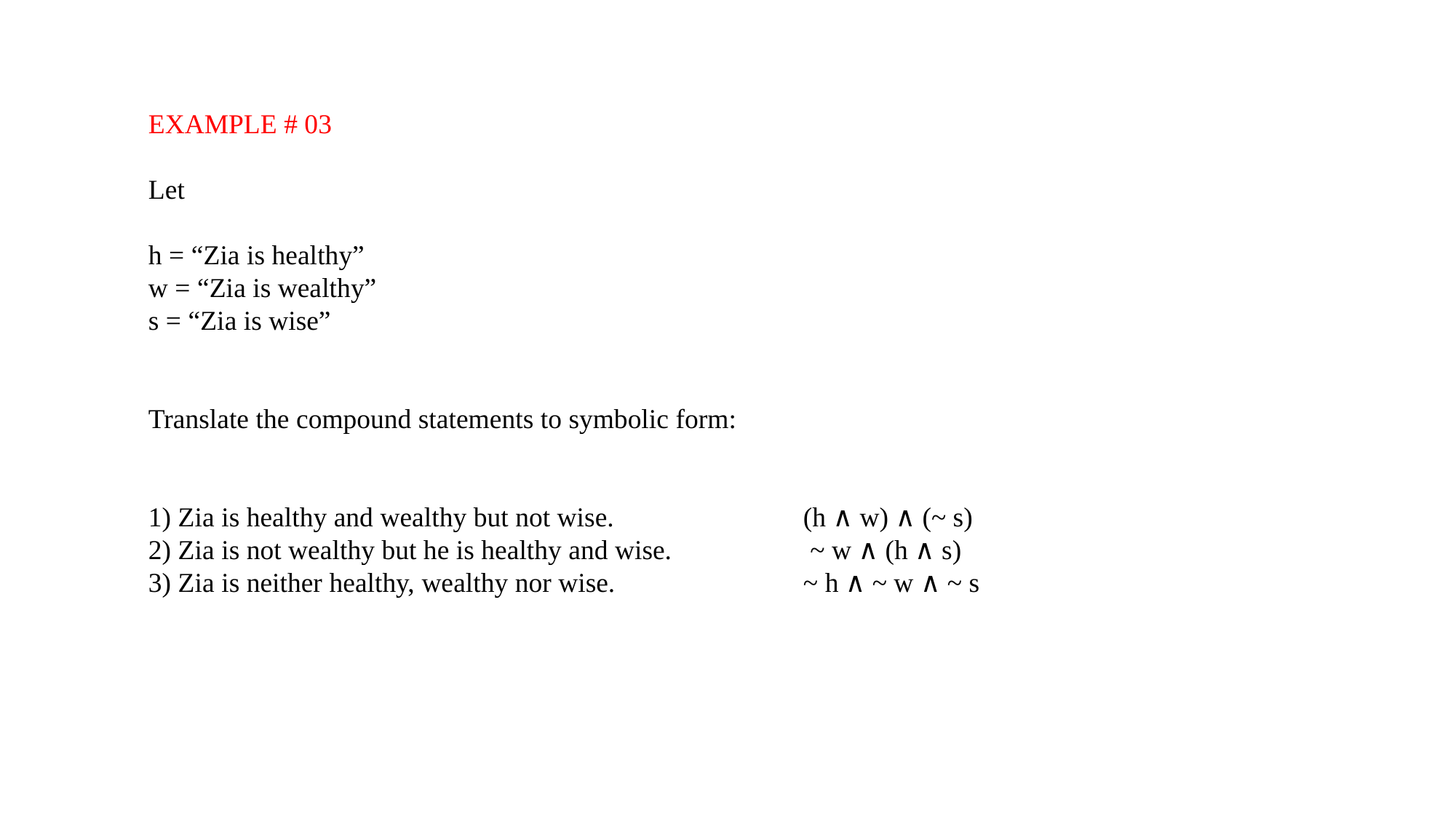

EXAMPLE # 03

Let

h = “Zia is healthy”
w = “Zia is wealthy”
s = “Zia is wise”

Translate the compound statements to symbolic form:

1) Zia is healthy and wealthy but not wise.   		(h ∧ w) ∧ (~ s)
2) Zia is not wealthy but he is healthy and wise.		 ~ w ∧ (h ∧ s)
3) Zia is neither healthy, wealthy nor wise. 		~ h ∧ ~ w ∧ ~ s